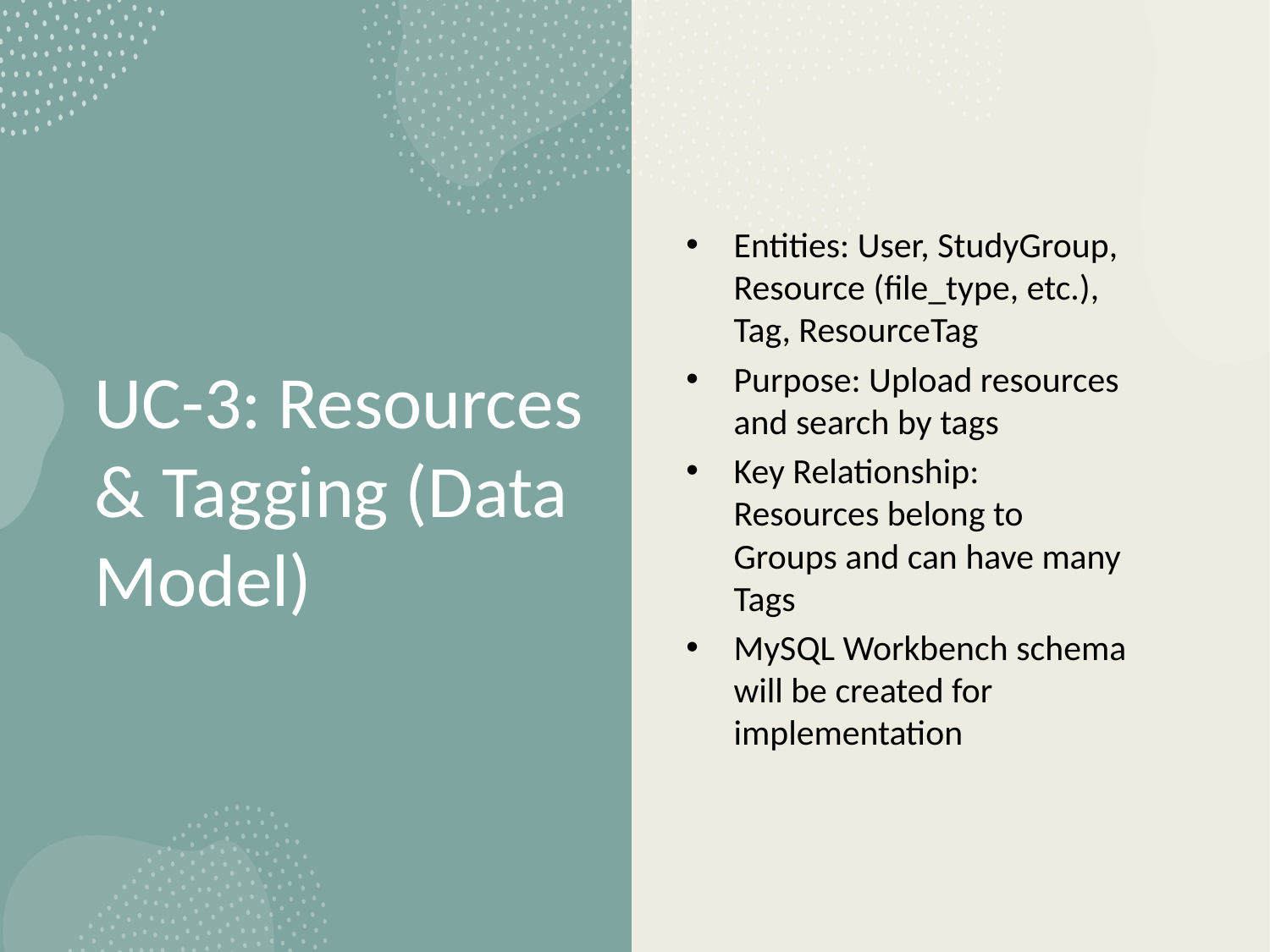

Entities: User, StudyGroup, Resource (file_type, etc.), Tag, ResourceTag
Purpose: Upload resources and search by tags
Key Relationship: Resources belong to Groups and can have many Tags
MySQL Workbench schema will be created for implementation

# UC-3: Resources & Tagging (Data Model)